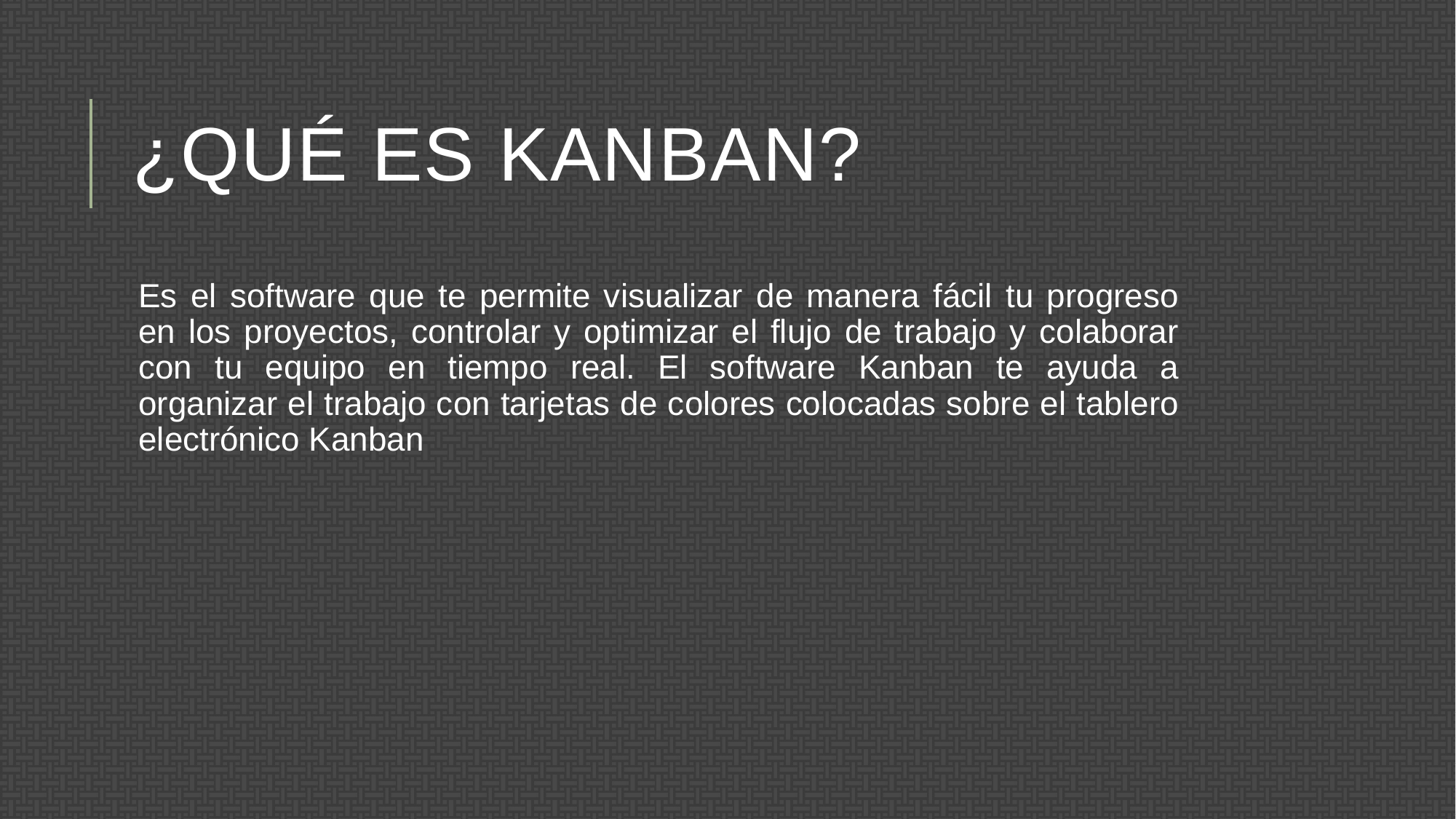

# ¿Qué es kanban?
Es el software que te permite visualizar de manera fácil tu progreso en los proyectos, controlar y optimizar el flujo de trabajo y colaborar con tu equipo en tiempo real. El software Kanban te ayuda a organizar el trabajo con tarjetas de colores colocadas sobre el tablero electrónico Kanban